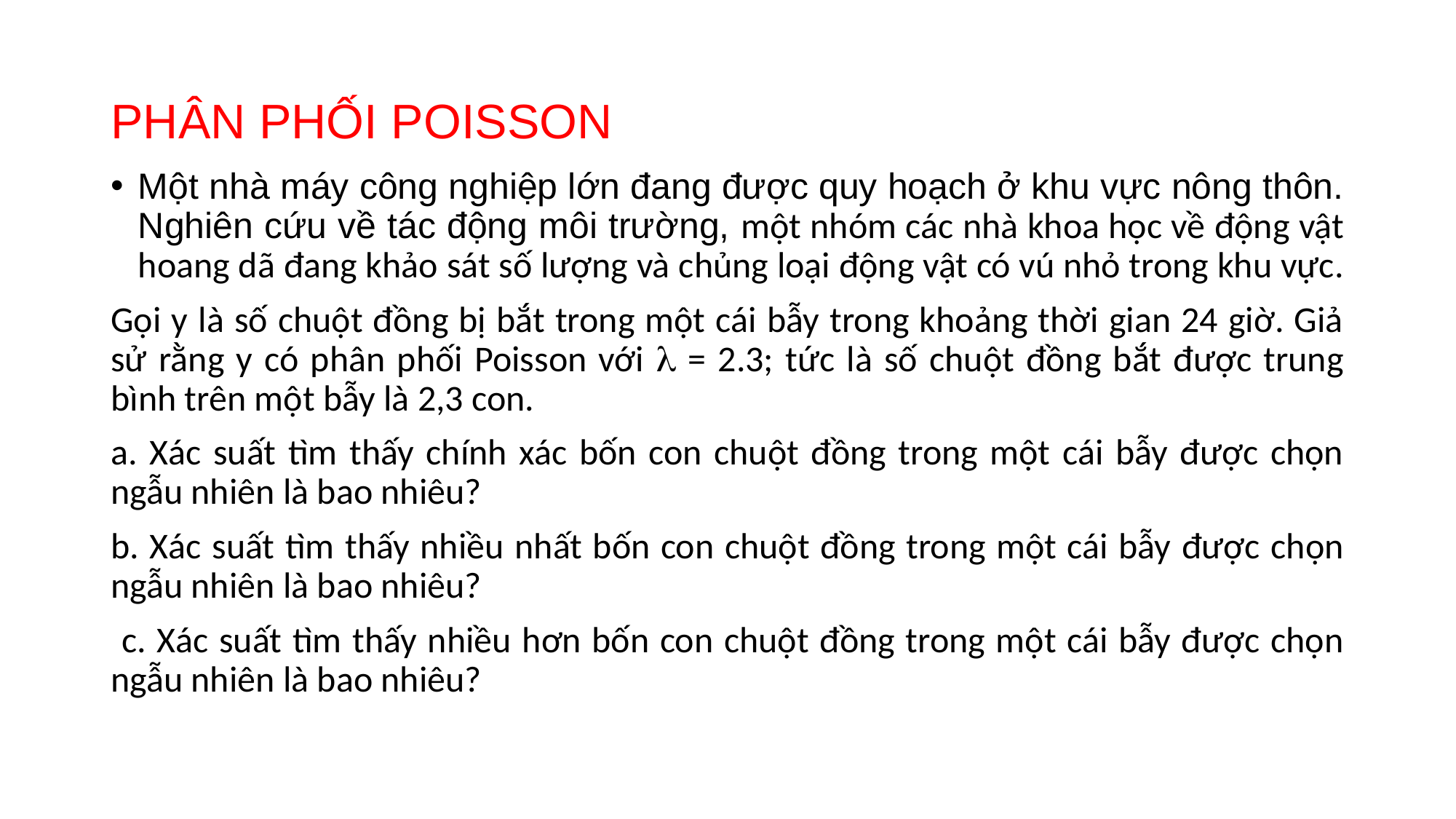

# PHÂN PHỐI POISSON
Một nhà máy công nghiệp lớn đang được quy hoạch ở khu vực nông thôn. Nghiên cứu về tác động môi trường, một nhóm các nhà khoa học về động vật hoang dã đang khảo sát số lượng và chủng loại động vật có vú nhỏ trong khu vực.
Gọi y là số chuột đồng bị bắt trong một cái bẫy trong khoảng thời gian 24 giờ. Giả sử rằng y có phân phối Poisson với λ = 2.3; tức là số chuột đồng bắt được trung bình trên một bẫy là 2,3 con.
a. Xác suất tìm thấy chính xác bốn con chuột đồng trong một cái bẫy được chọn ngẫu nhiên là bao nhiêu?
b. Xác suất tìm thấy nhiều nhất bốn con chuột đồng trong một cái bẫy được chọn ngẫu nhiên là bao nhiêu?
 c. Xác suất tìm thấy nhiều hơn bốn con chuột đồng trong một cái bẫy được chọn ngẫu nhiên là bao nhiêu?